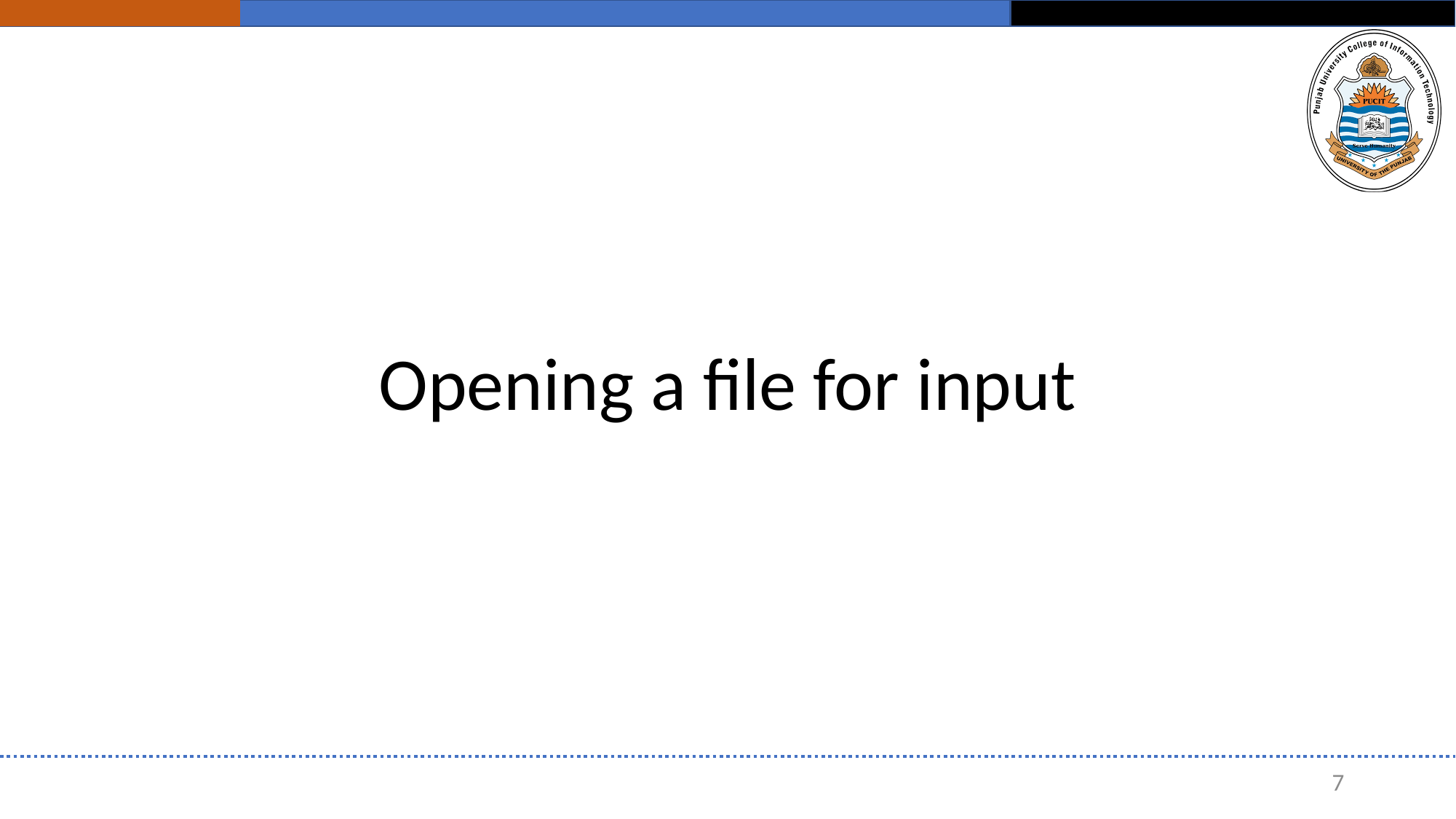

# Opening a file for input
7